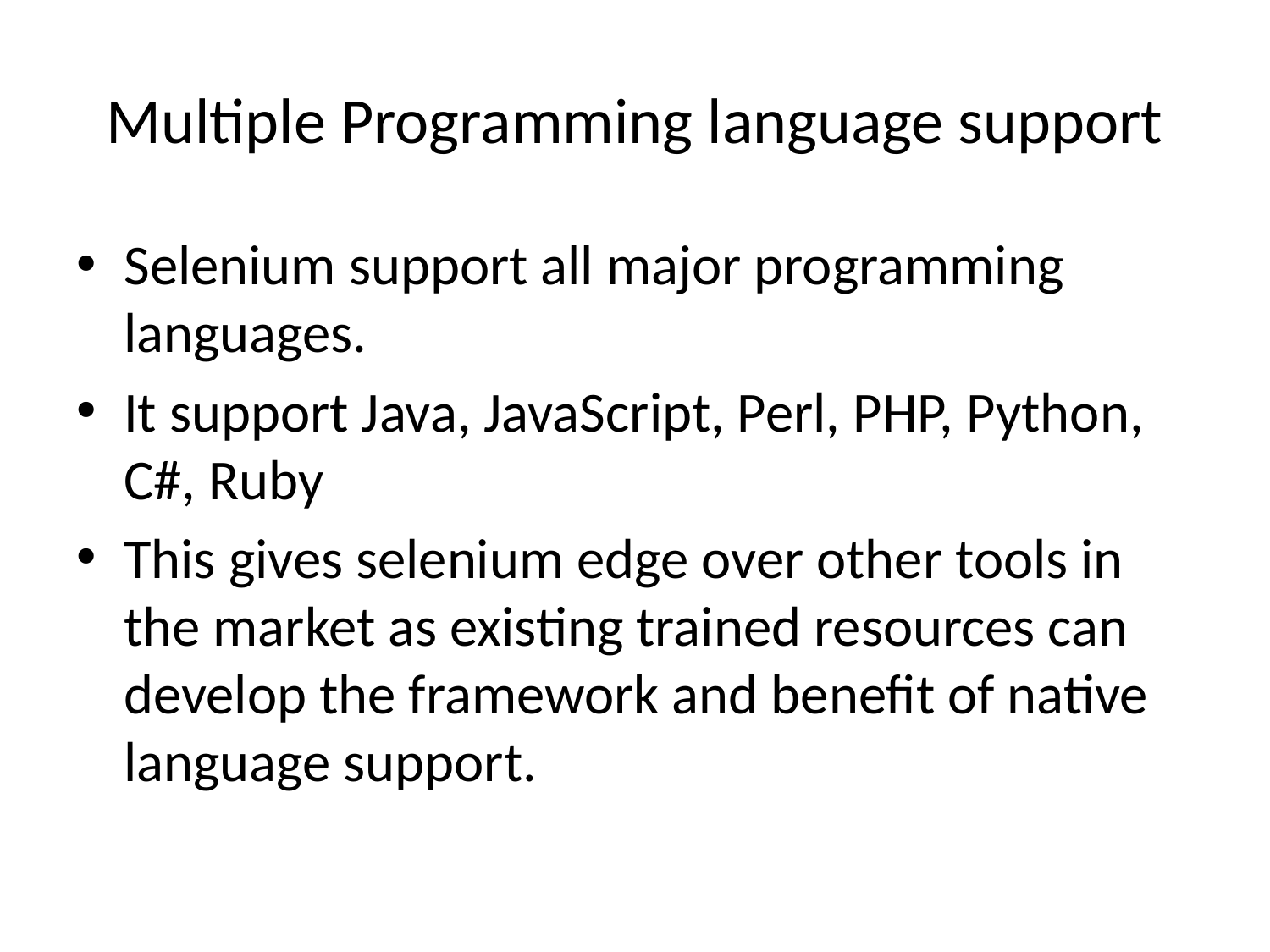

# Multiple Programming language support
Selenium support all major programming languages.
It support Java, JavaScript, Perl, PHP, Python, C#, Ruby
This gives selenium edge over other tools in the market as existing trained resources can develop the framework and benefit of native language support.